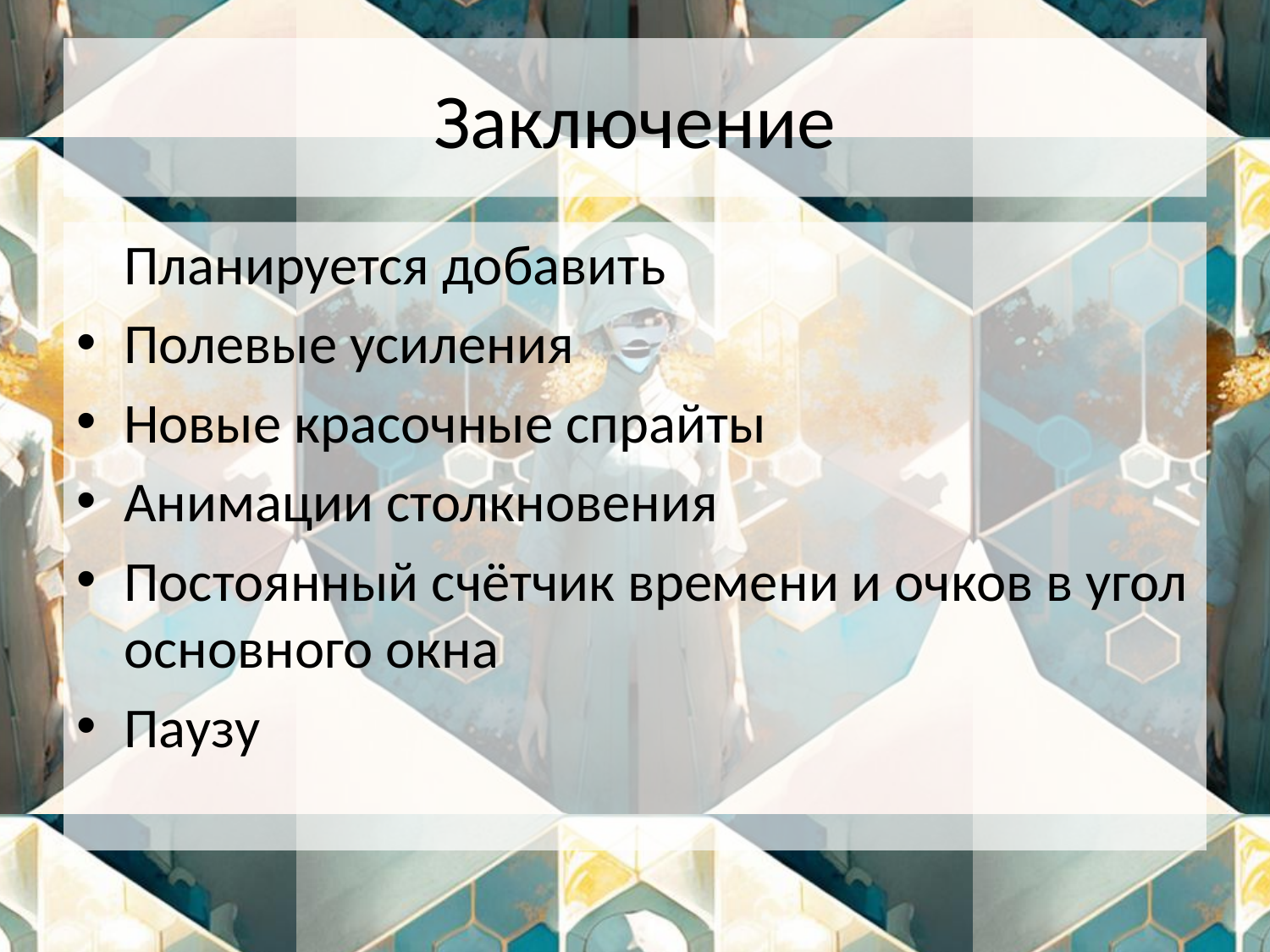

# Заключение
	Планируется добавить
Полевые усиления
Новые красочные спрайты
Анимации столкновения
Постоянный счётчик времени и очков в угол основного окна
Паузу